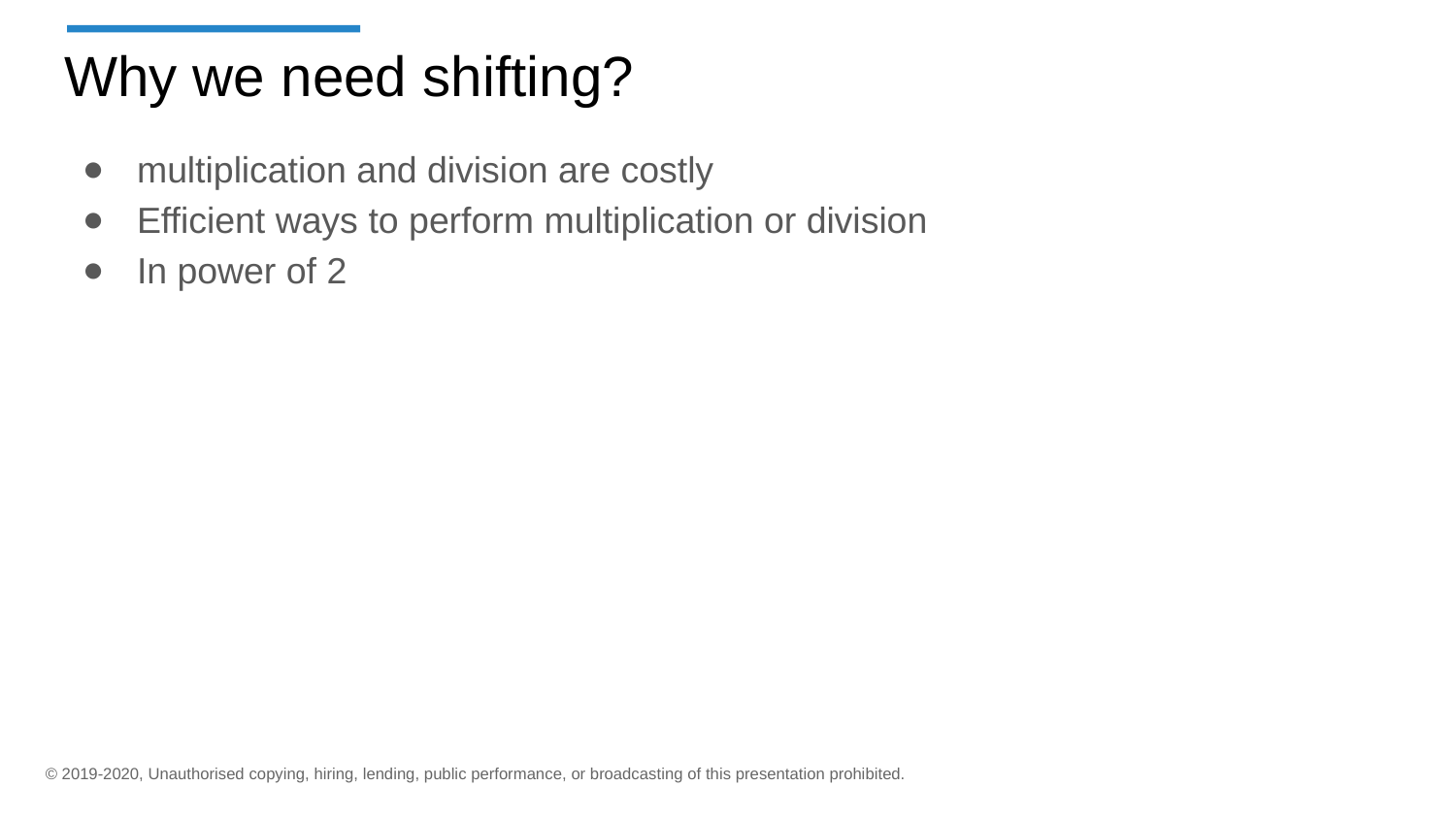

# Why we need shifting?
multiplication and division are costly
Efficient ways to perform multiplication or division
In power of 2